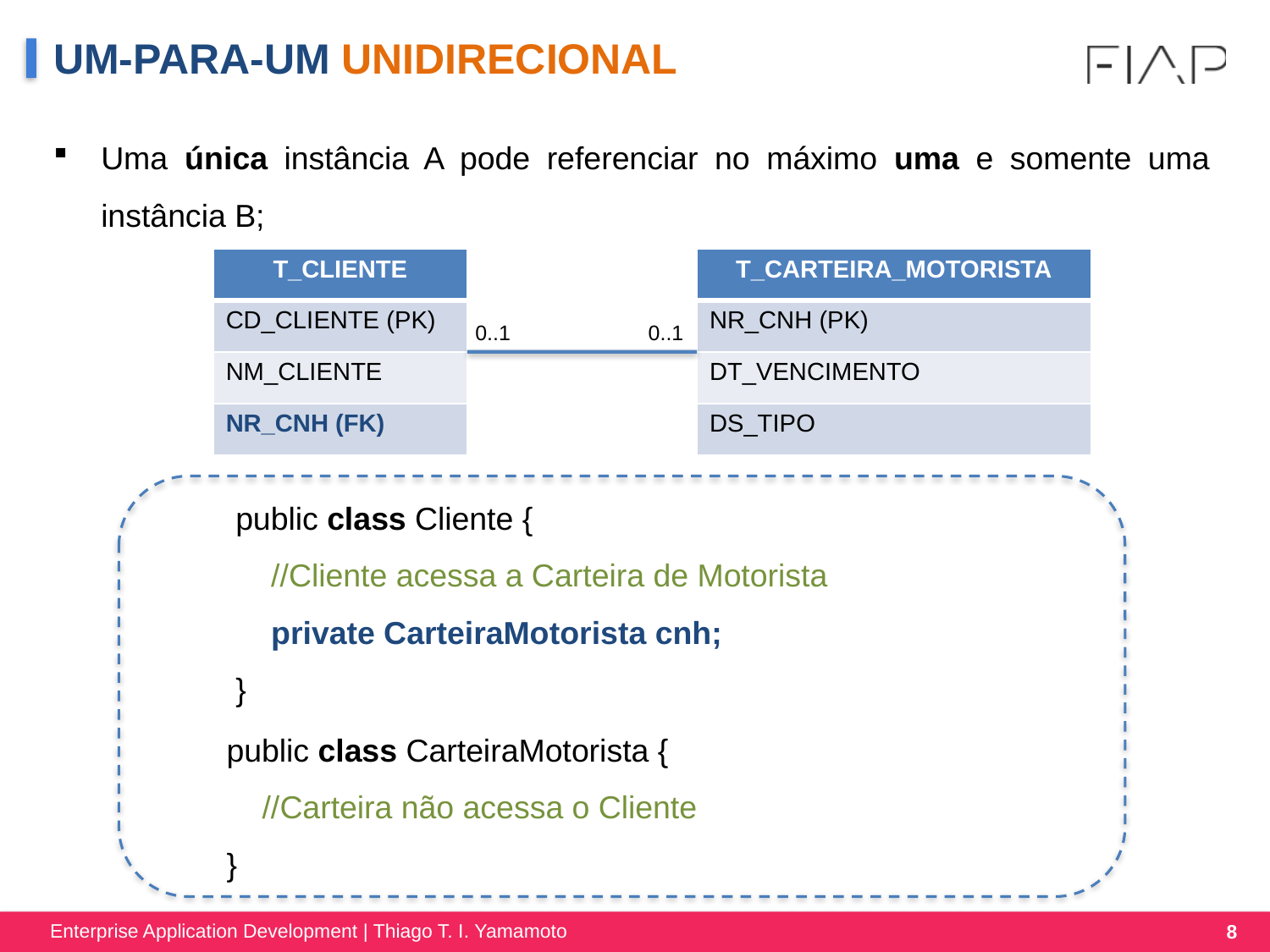

# UM-PARA-UM UNIDIRECIONAL
Uma única instância A pode referenciar no máximo uma e somente uma instância B;

| T\_CLIENTE |
| --- |
| CD\_CLIENTE (PK) |
| NM\_CLIENTE |
| NR\_CNH (FK) |
| T\_CARTEIRA\_MOTORISTA |
| --- |
| NR\_CNH (PK) |
| DT\_VENCIMENTO |
| DS\_TIPO |
0..1
0..1
public class Cliente {
    //Cliente acessa a Carteira de Motorista
    private CarteiraMotorista cnh;
}

public class CarteiraMotorista {
    //Carteira não acessa o Cliente
}